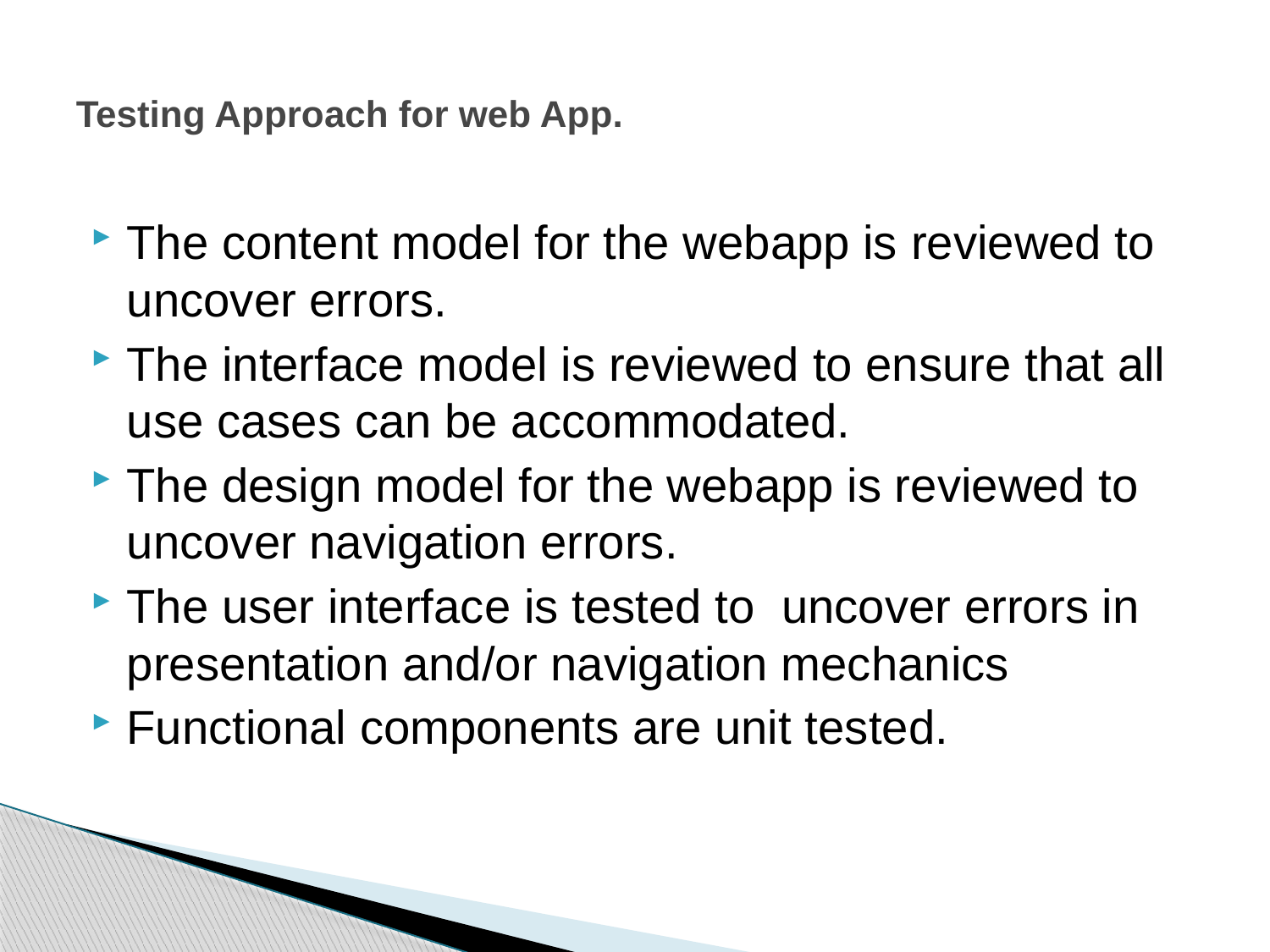

# Testing Approach for web App.
The content model for the webapp is reviewed to uncover errors.
The interface model is reviewed to ensure that all use cases can be accommodated.
The design model for the webapp is reviewed to uncover navigation errors.
The user interface is tested to  uncover errors in presentation and/or navigation mechanics
Functional components are unit tested.